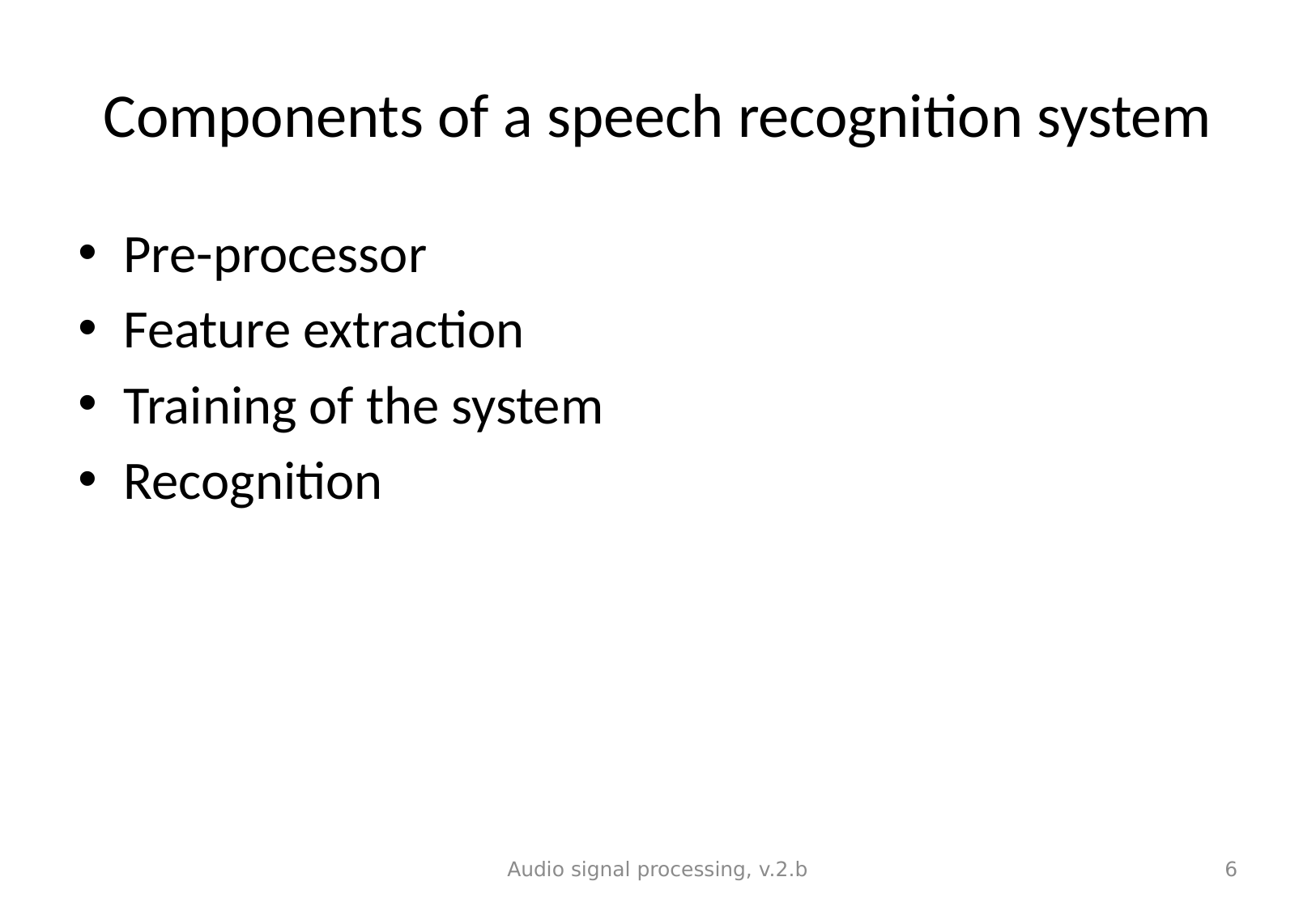

# Components of a speech recognition system
Pre-processor
Feature extraction
Training of the system
Recognition
Audio signal processing, v.2.b
6